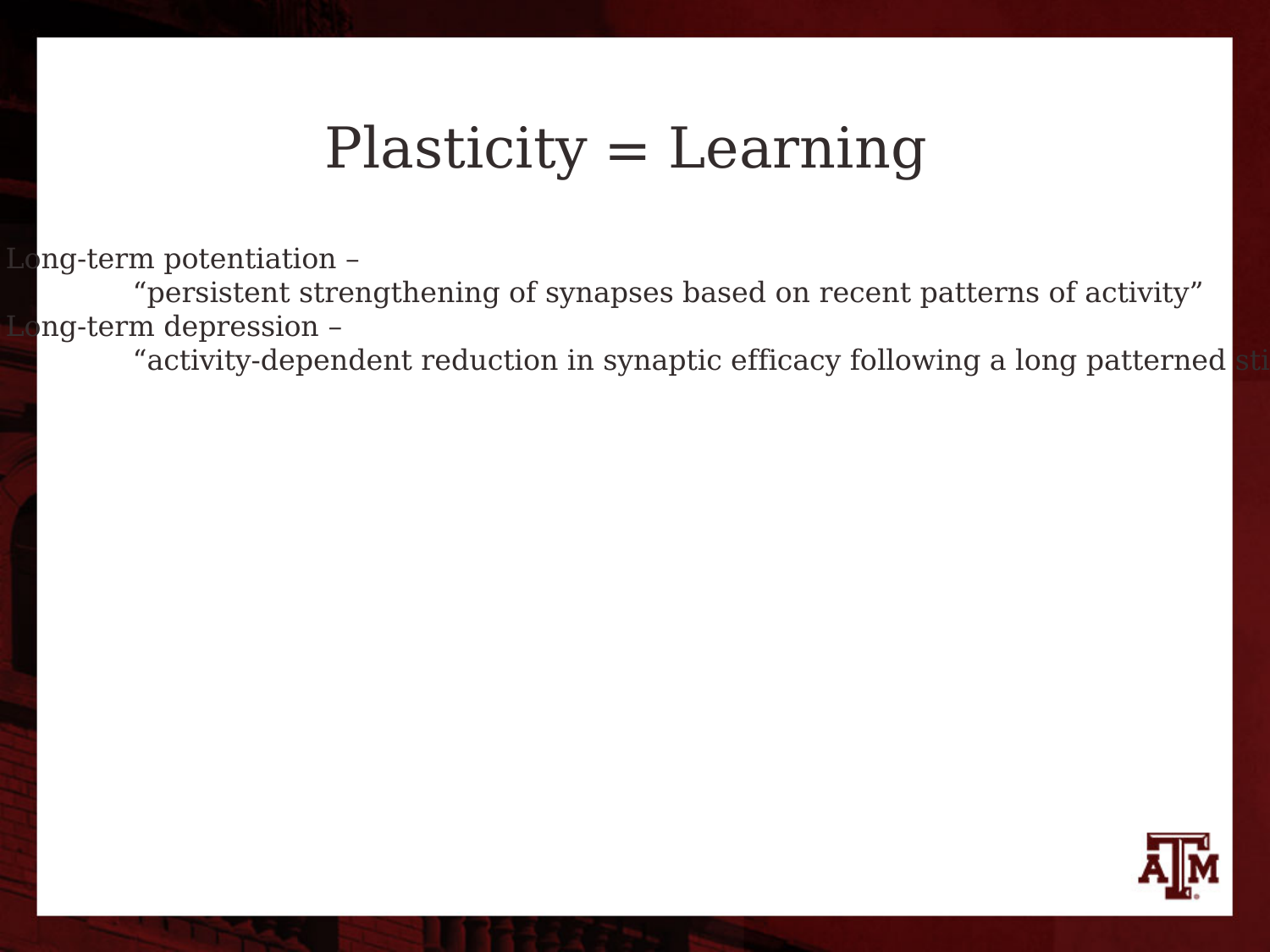

Plasticity = Learning
Long-term potentiation –
	“persistent strengthening of synapses based on recent patterns of activity”
Long-term depression –
	“activity-dependent reduction in synaptic efficacy following a long patterned stimulus”